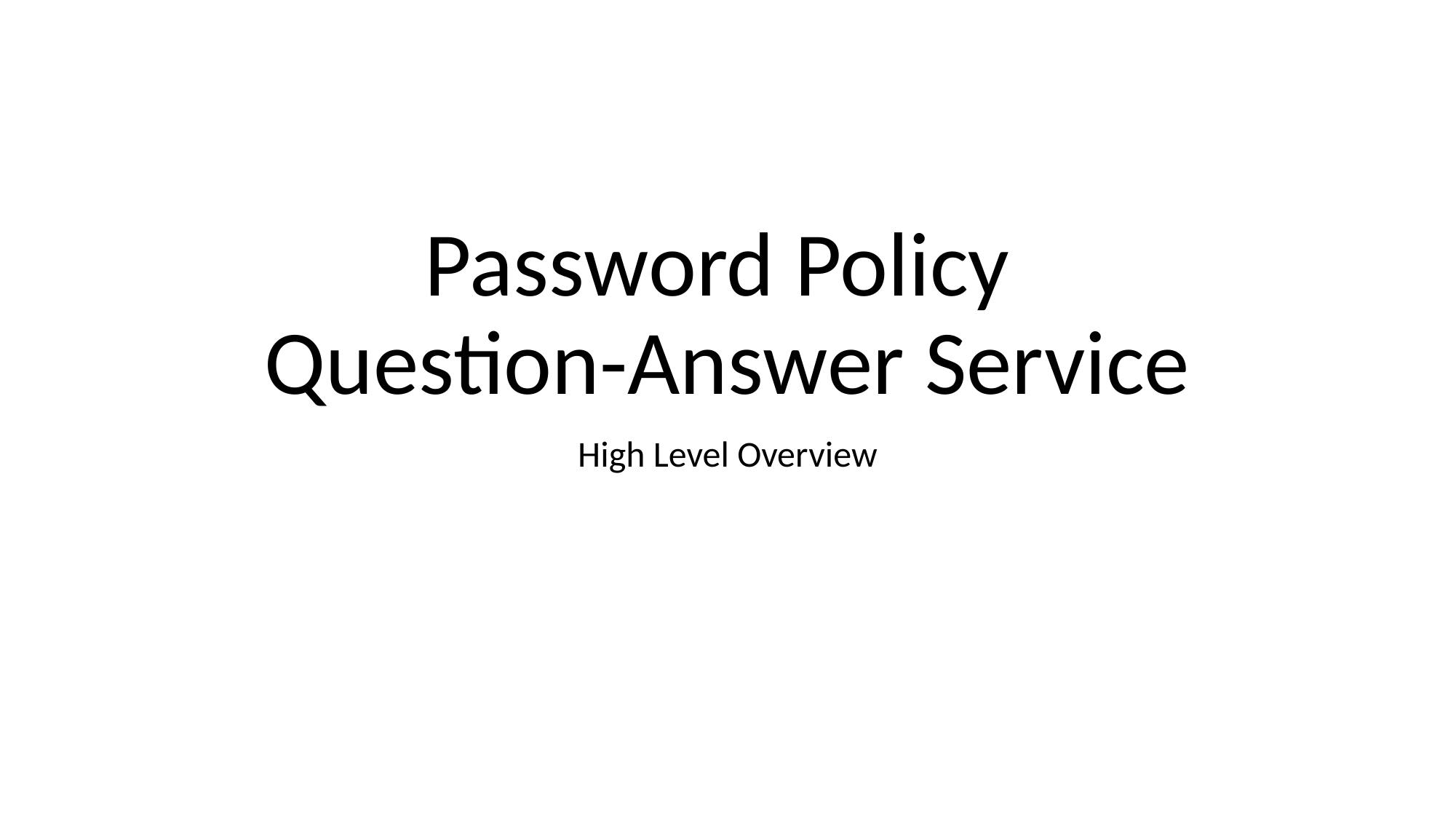

# Password Policy Question-Answer Service
High Level Overview